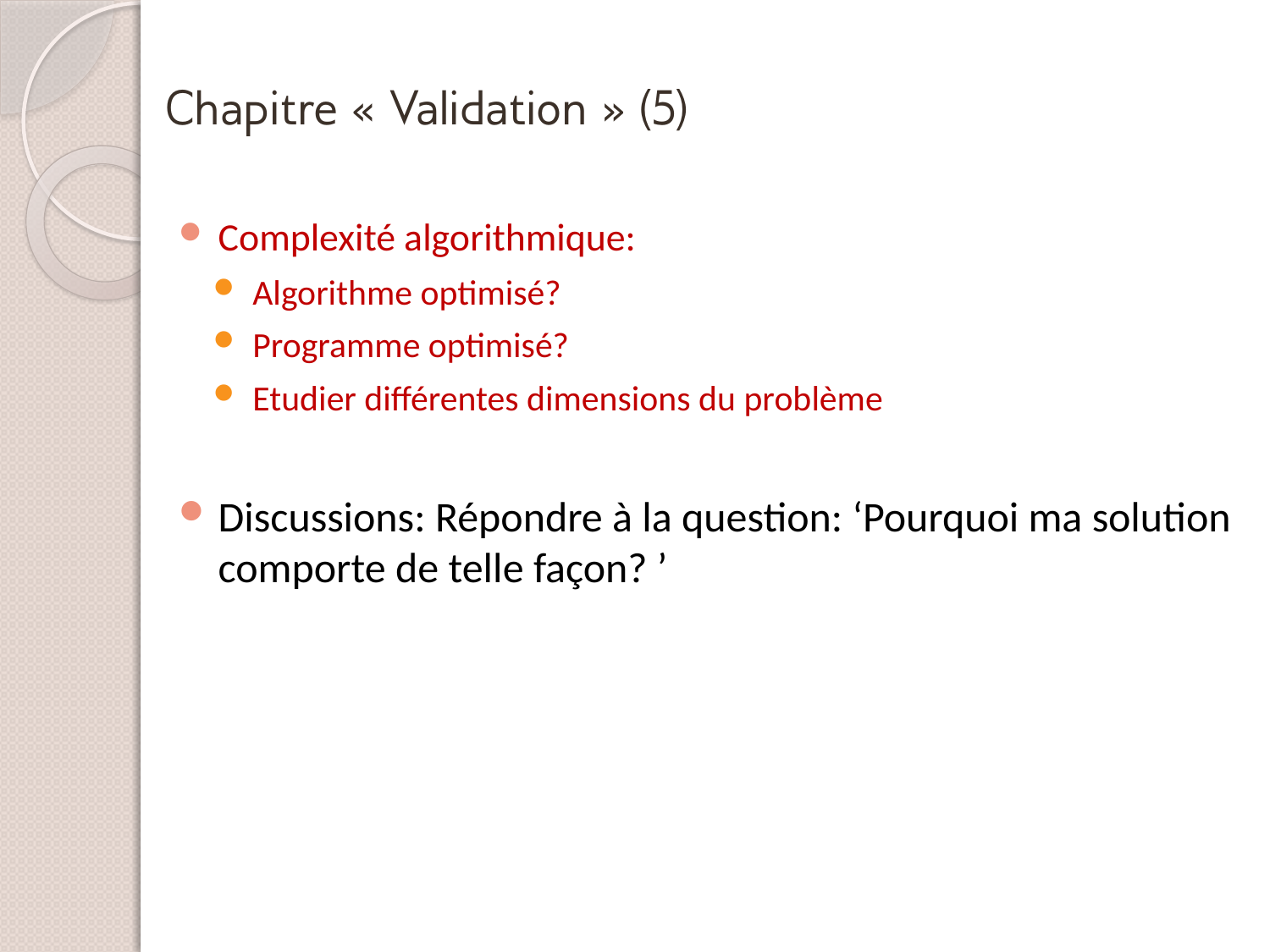

# Chapitre « Validation » (5)
Complexité algorithmique:
Algorithme optimisé?
Programme optimisé?
Etudier différentes dimensions du problème

Discussions: Répondre à la question: ‘Pourquoi ma solution comporte de telle façon? ’